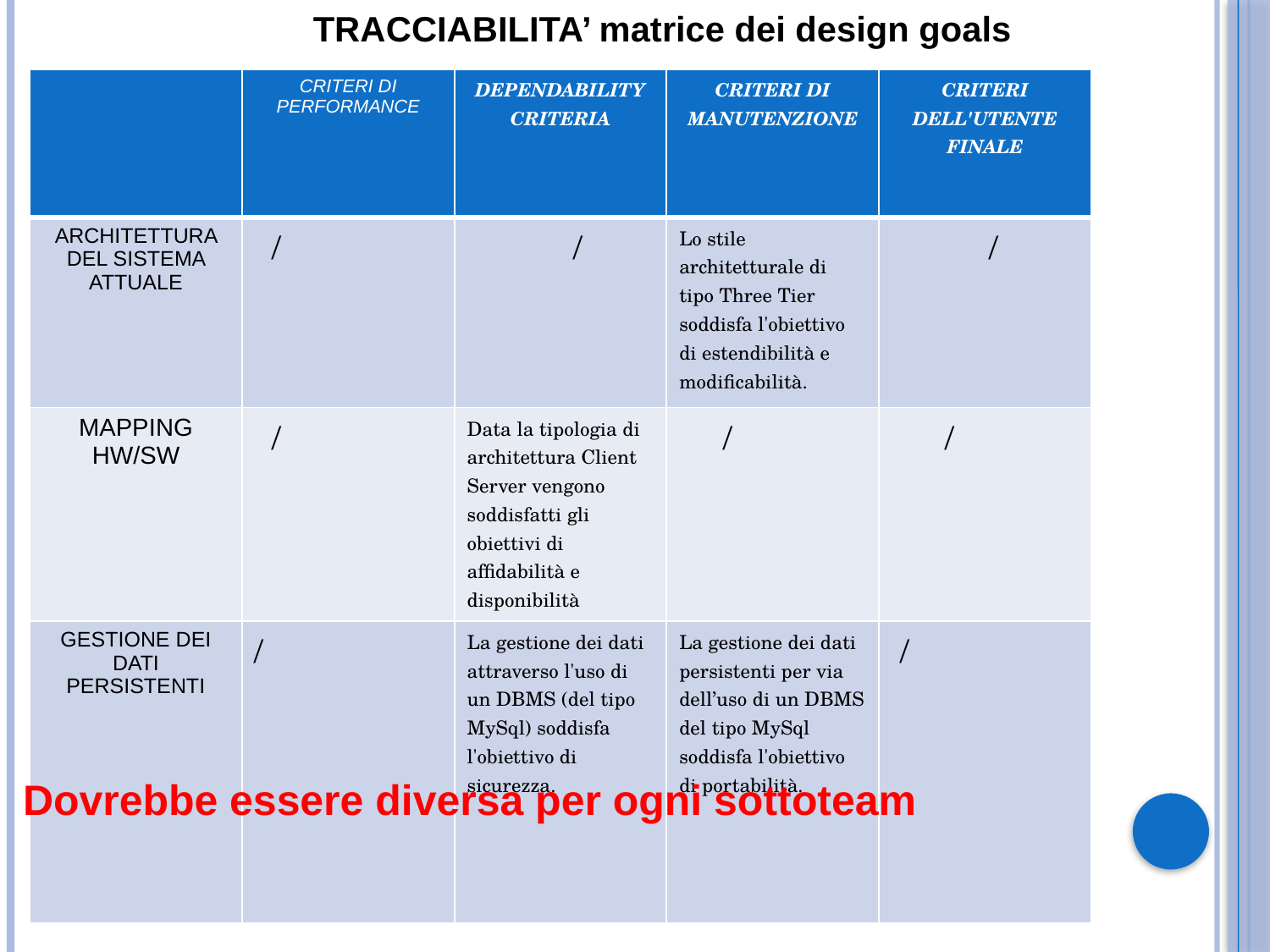

TRACCIABILITA’ matrice dei design goals
|  | CRITERI DI PERFORMANCE | DEPENDABILITY CRITERIA | CRITERI DI MANUTENZIONE | CRITERI DELL'UTENTE FINALE |
| --- | --- | --- | --- | --- |
| ARCHITETTURA DEL SISTEMA ATTUALE | / | / | Lo stile architetturale di tipo Three Tier soddisfa l'obiettivo di estendibilità e modificabilità. | / |
| MAPPING HW/SW | / | Data la tipologia di architettura Client Server vengono soddisfatti gli obiettivi di affidabilità e disponibilità | / | / |
| GESTIONE DEI DATI PERSISTENTI | / | La gestione dei dati attraverso l'uso di un DBMS (del tipo MySql) soddisfa l'obiettivo di sicurezza. | La gestione dei dati persistenti per via dell’uso di un DBMS del tipo MySql soddisfa l'obiettivo di portabilità. | / |
Dovrebbe essere diversa per ogni sottoteam